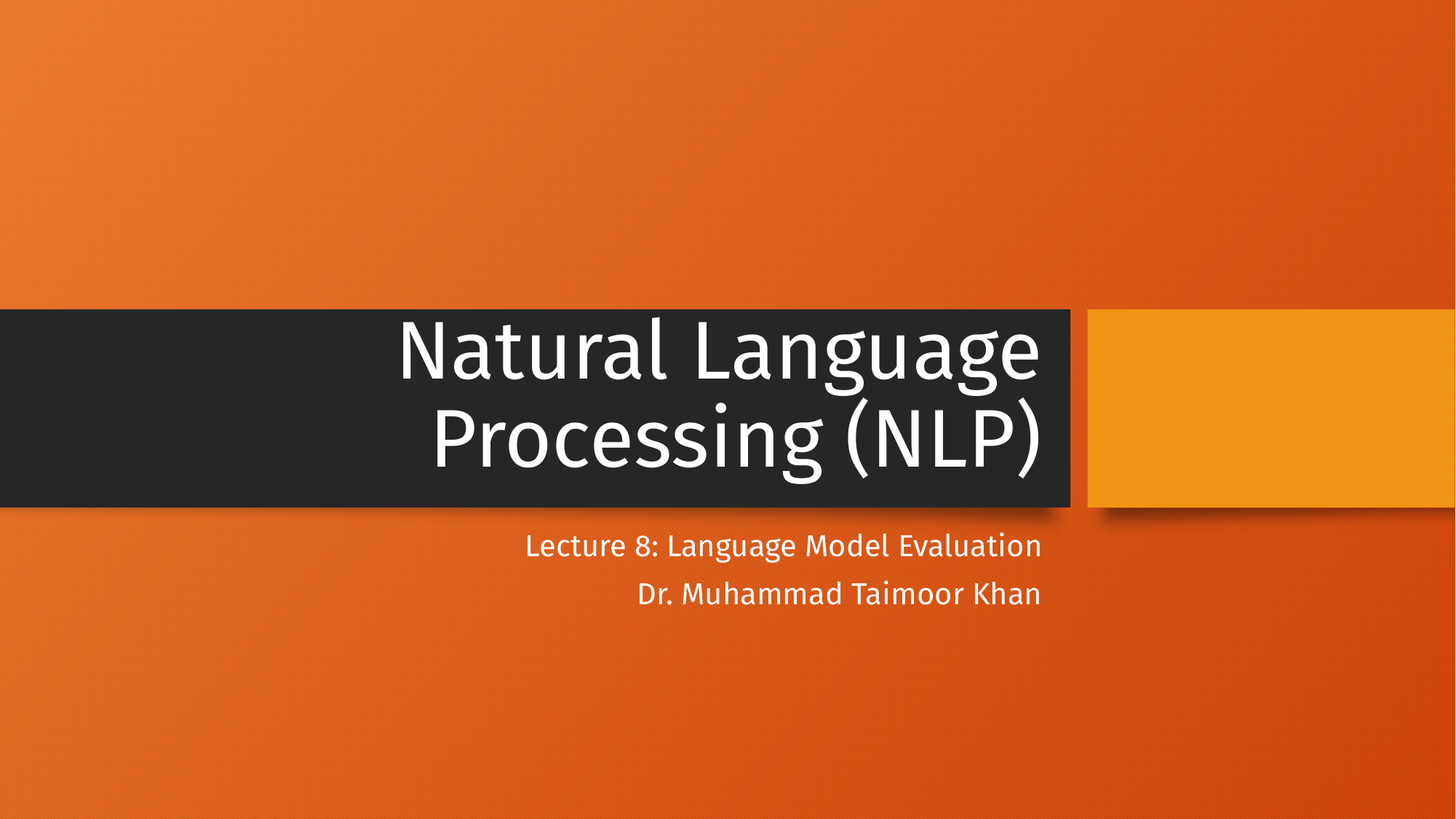

# Natural Language Processing (NLP)
Lecture 8: Language Model Evaluation
Dr. Muhammad Taimoor Khan